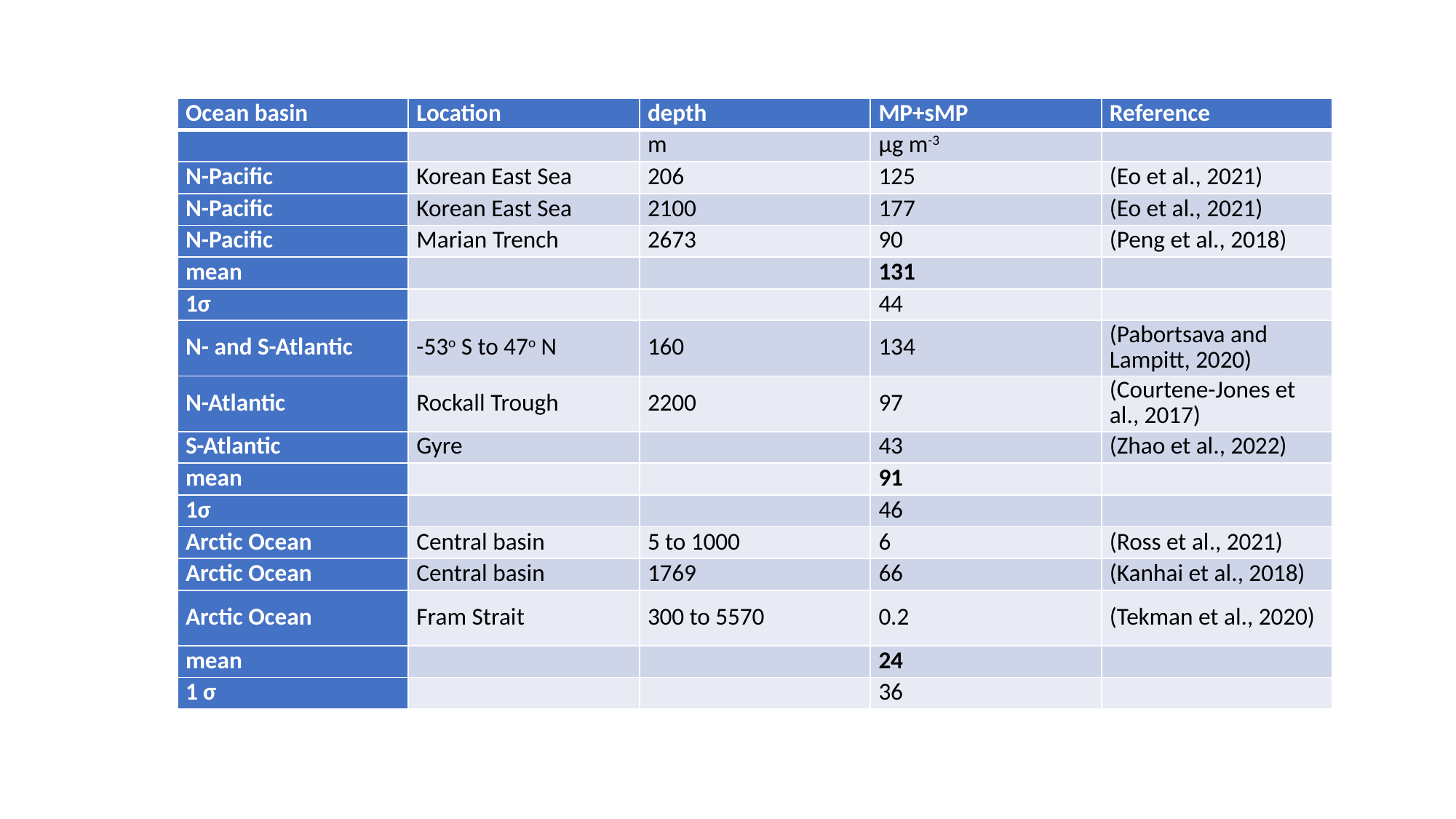

| Ocean basin | Location | depth | MP+sMP | Reference |
| --- | --- | --- | --- | --- |
|  |  | m | µg m-3 |  |
| N-Pacific | Korean East Sea | 206 | 125 | (Eo et al., 2021) |
| N-Pacific | Korean East Sea | 2100 | 177 | (Eo et al., 2021) |
| N-Pacific | Marian Trench | 2673 | 90 | (Peng et al., 2018) |
| mean |  |  | 131 |  |
| 1σ |  |  | 44 |  |
| N- and S-Atlantic | -53o S to 47o N | 160 | 134 | (Pabortsava and Lampitt, 2020) |
| N-Atlantic | Rockall Trough | 2200 | 97 | (Courtene-Jones et al., 2017) |
| S-Atlantic | Gyre |  | 43 | (Zhao et al., 2022) |
| mean |  |  | 91 |  |
| 1σ |  |  | 46 |  |
| Arctic Ocean | Central basin | 5 to 1000 | 6 | (Ross et al., 2021) |
| Arctic Ocean | Central basin | 1769 | 66 | (Kanhai et al., 2018) |
| Arctic Ocean | Fram Strait | 300 to 5570 | 0.2 | (Tekman et al., 2020) |
| mean |  |  | 24 |  |
| 1 σ |  |  | 36 |  |